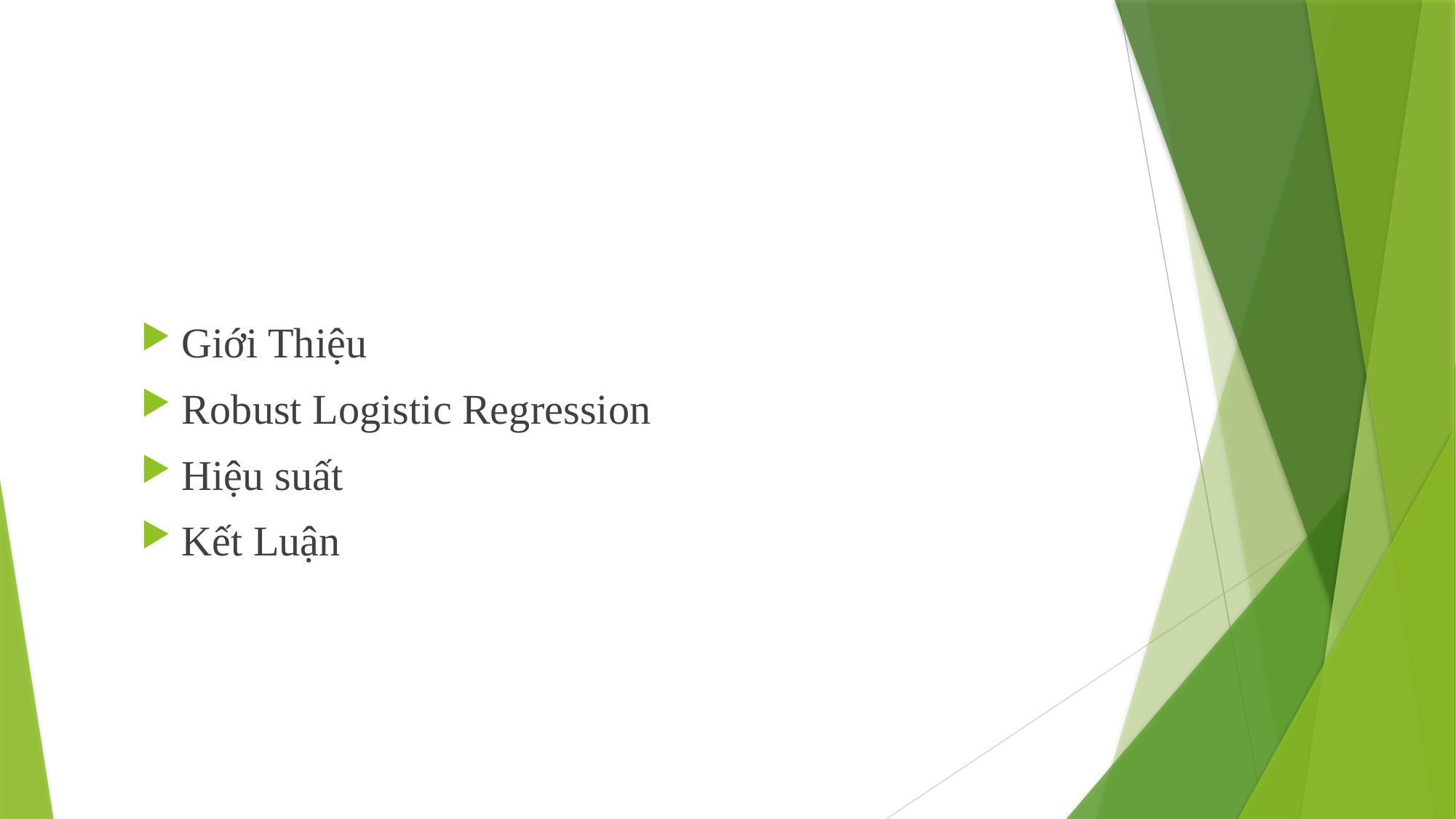

Giới Thiệu
Robust Logistic Regression
Hiệu suất
Kết Luận